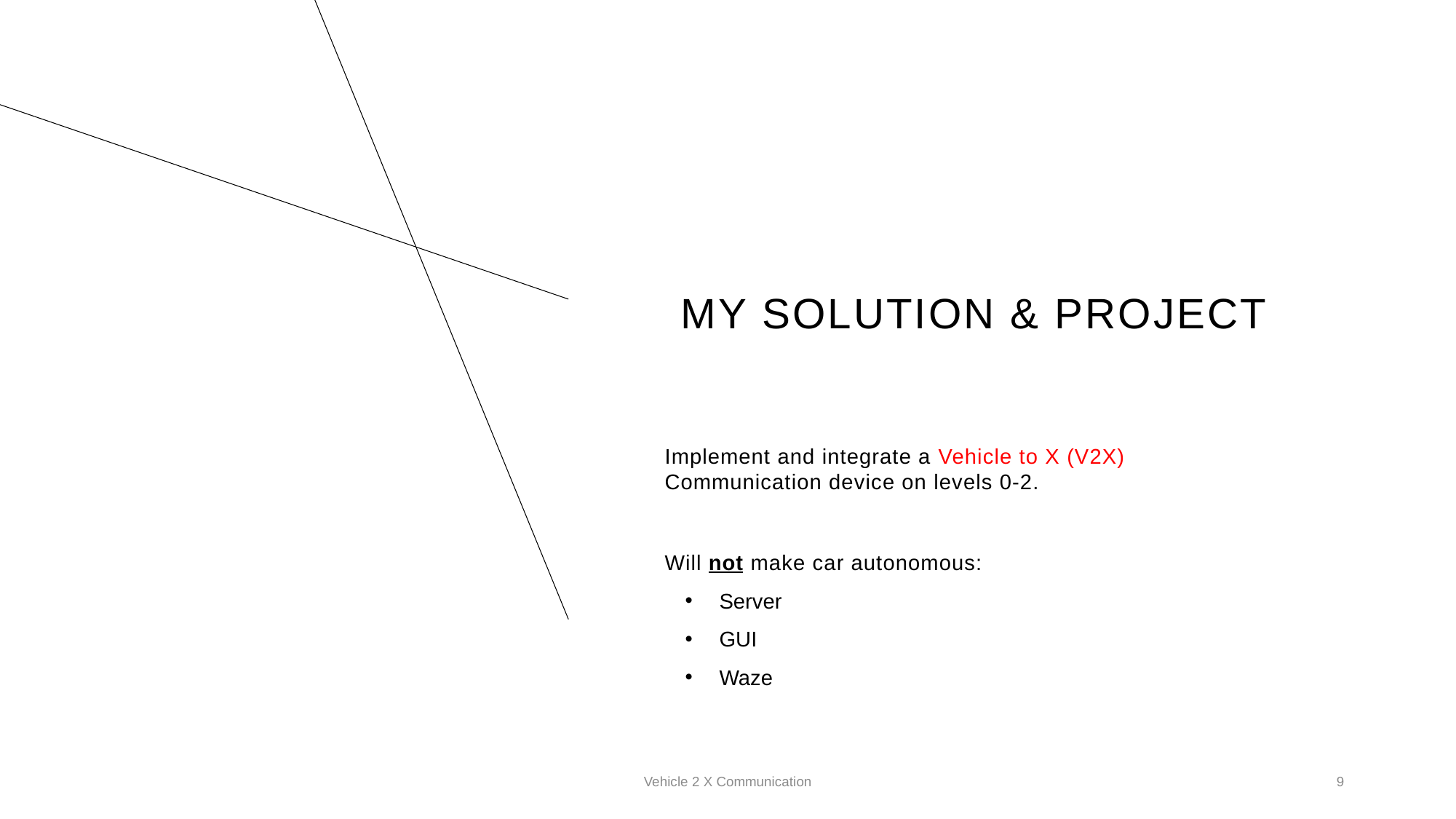

# My solution & project
Implement and integrate a Vehicle to X (V2X) Communication device on levels 0-2.

Will not make car autonomous:
Server
GUI
Waze

Vehicle 2 X Communication
9